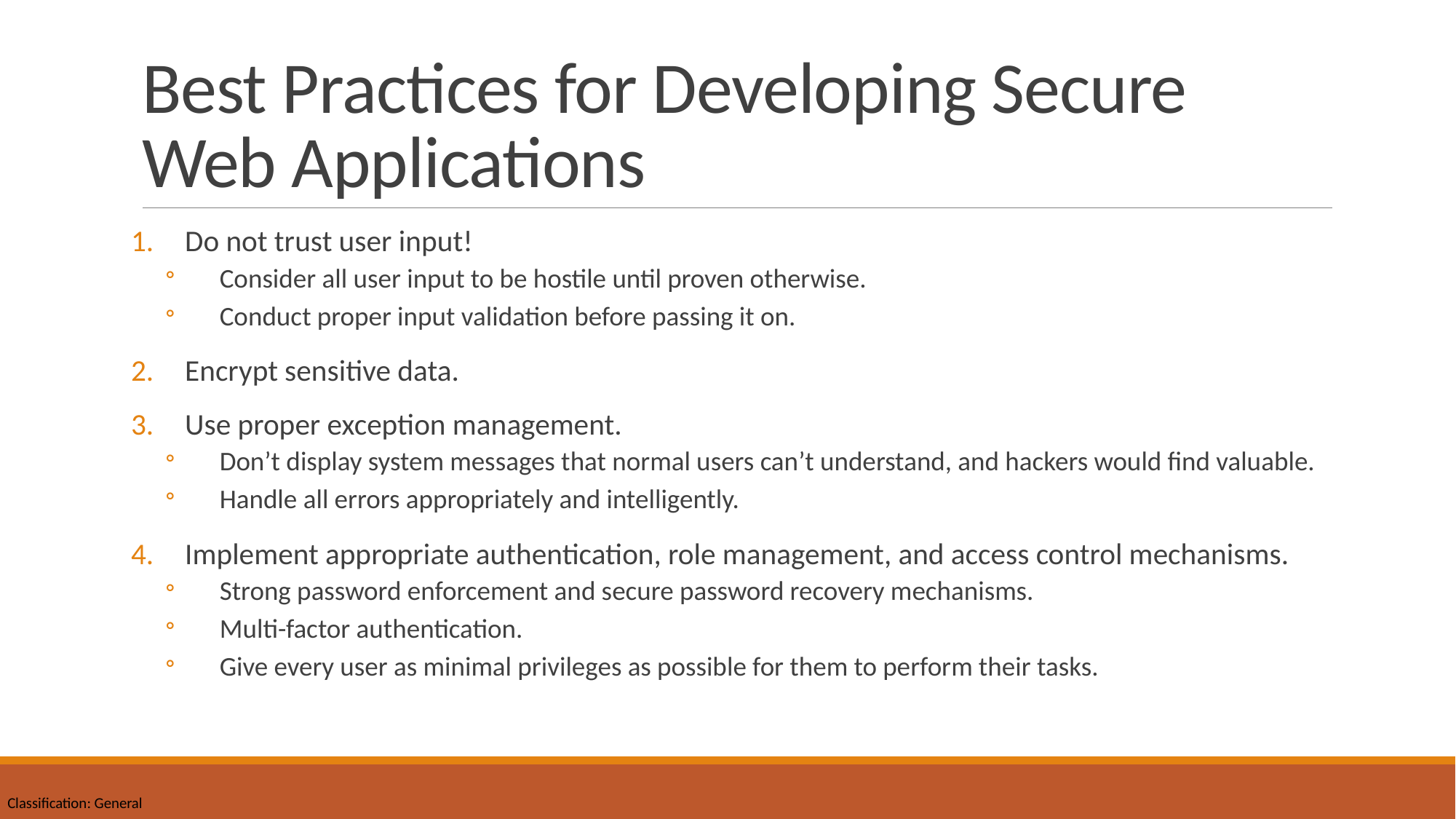

# Best Practices for Developing Secure Web Applications
Do not trust user input!
Consider all user input to be hostile until proven otherwise.
Conduct proper input validation before passing it on.
Encrypt sensitive data.
Use proper exception management.
Don’t display system messages that normal users can’t understand, and hackers would find valuable.
Handle all errors appropriately and intelligently.
Implement appropriate authentication, role management, and access control mechanisms.
Strong password enforcement and secure password recovery mechanisms.
Multi-factor authentication.
Give every user as minimal privileges as possible for them to perform their tasks.